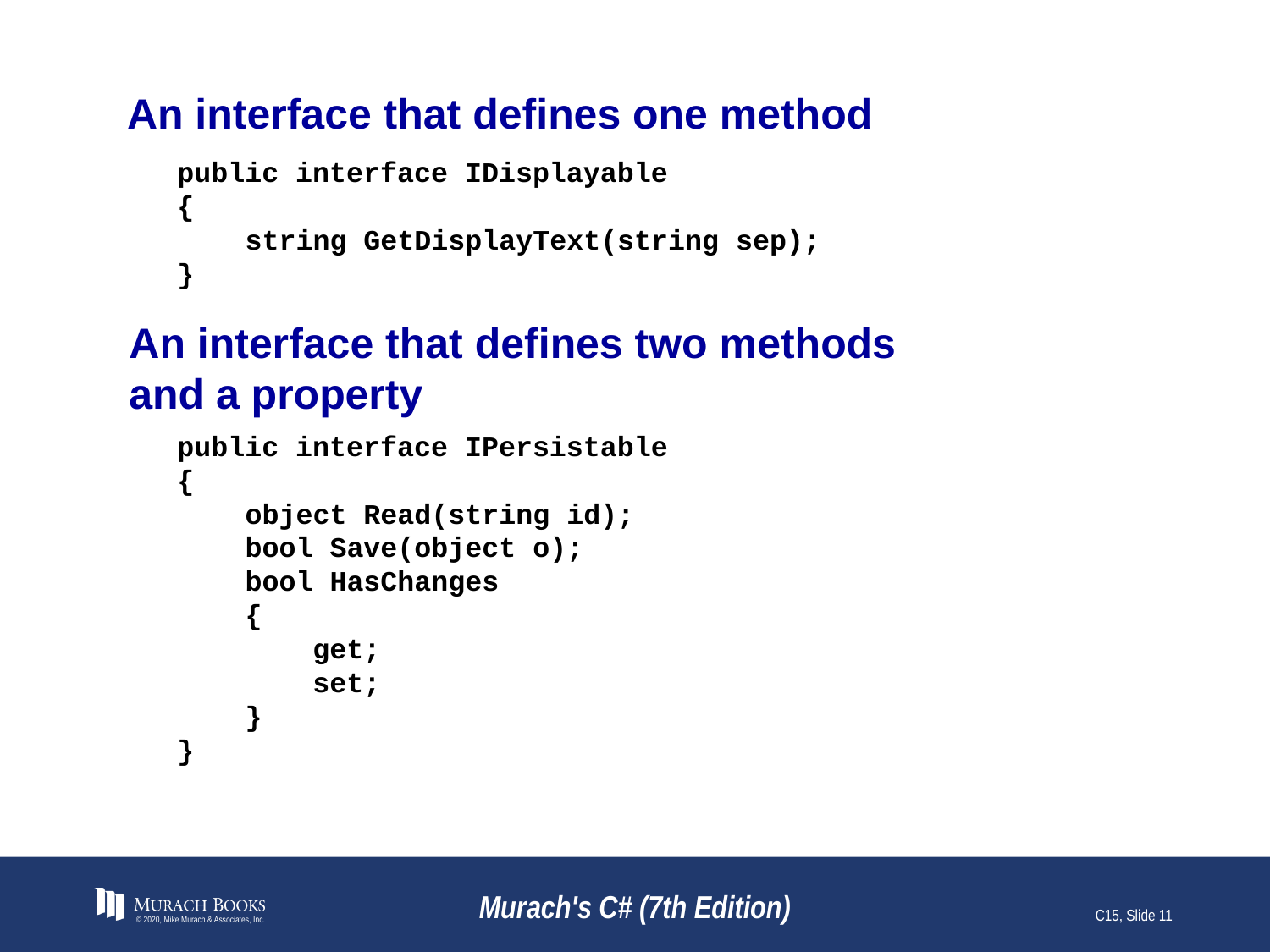

# An interface that defines one method
public interface IDisplayable
{
    string GetDisplayText(string sep);
}
An interface that defines two methods
and a property
public interface IPersistable
{
    object Read(string id);
    bool Save(object o);
    bool HasChanges
    {
        get;
        set;
    }
}

© 2020, Mike Murach & Associates, Inc.
Murach's C# (7th Edition)

C15, Slide 11